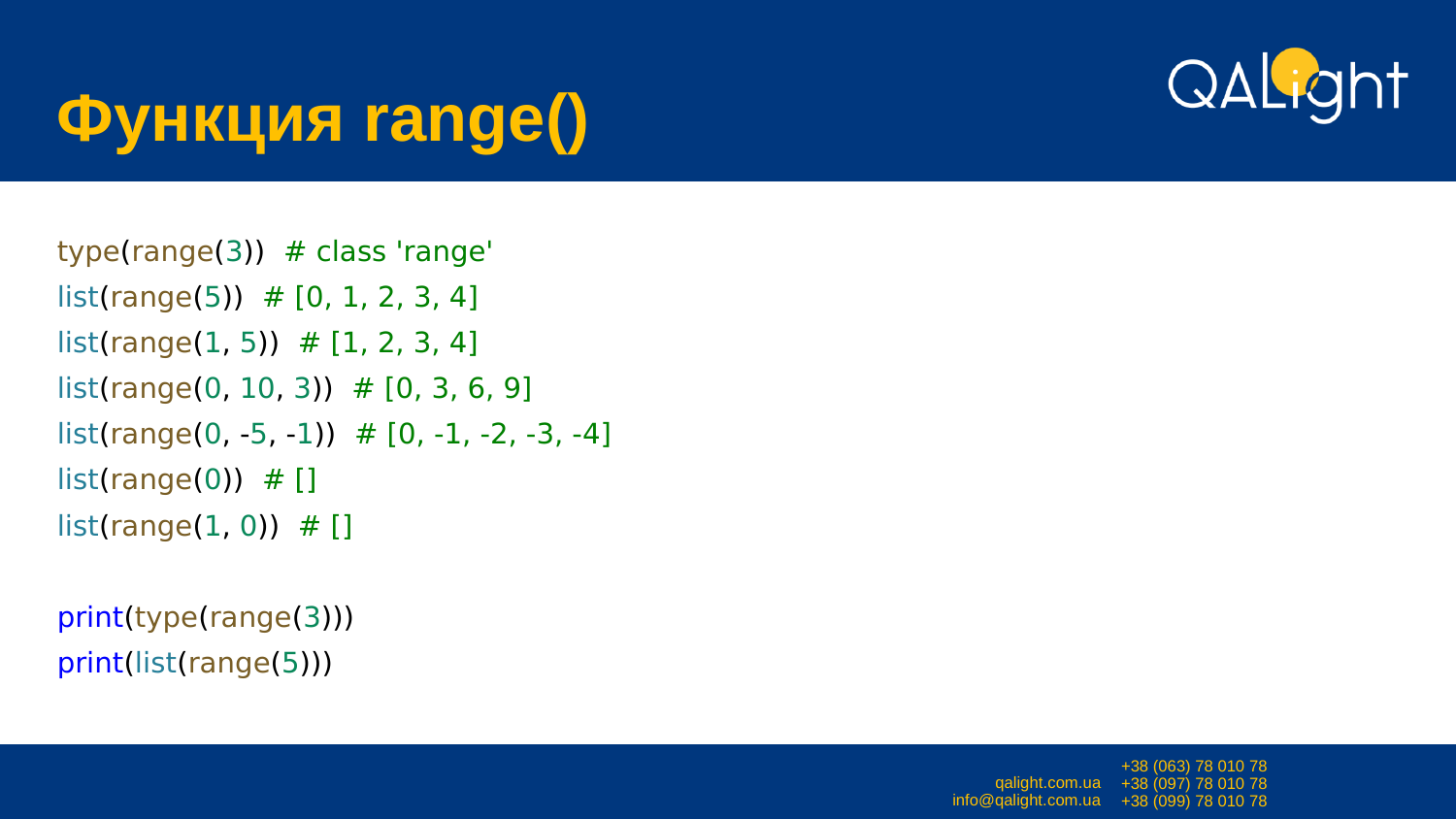

# Функция range()
type(range(3))  # class 'range'
list(range(5))  # [0, 1, 2, 3, 4]
list(range(1, 5))  # [1, 2, 3, 4]
list(range(0, 10, 3))  # [0, 3, 6, 9]
list(range(0, -5, -1))  # [0, -1, -2, -3, -4]
list(range(0))  # []
list(range(1, 0))  # []

print(type(range(3)))
print(list(range(5)))